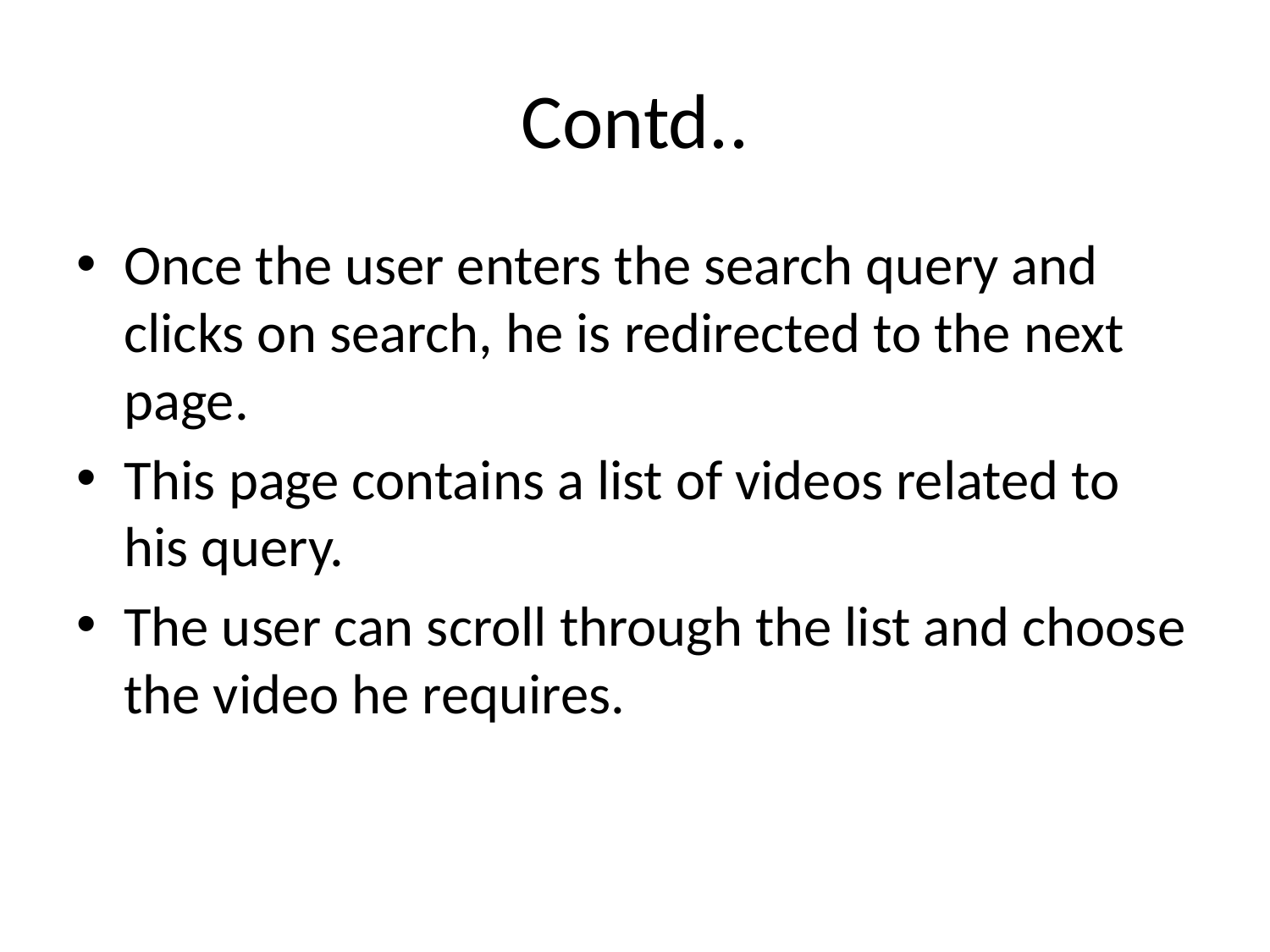

# Contd..
Once the user enters the search query and clicks on search, he is redirected to the next page.
This page contains a list of videos related to his query.
The user can scroll through the list and choose the video he requires.